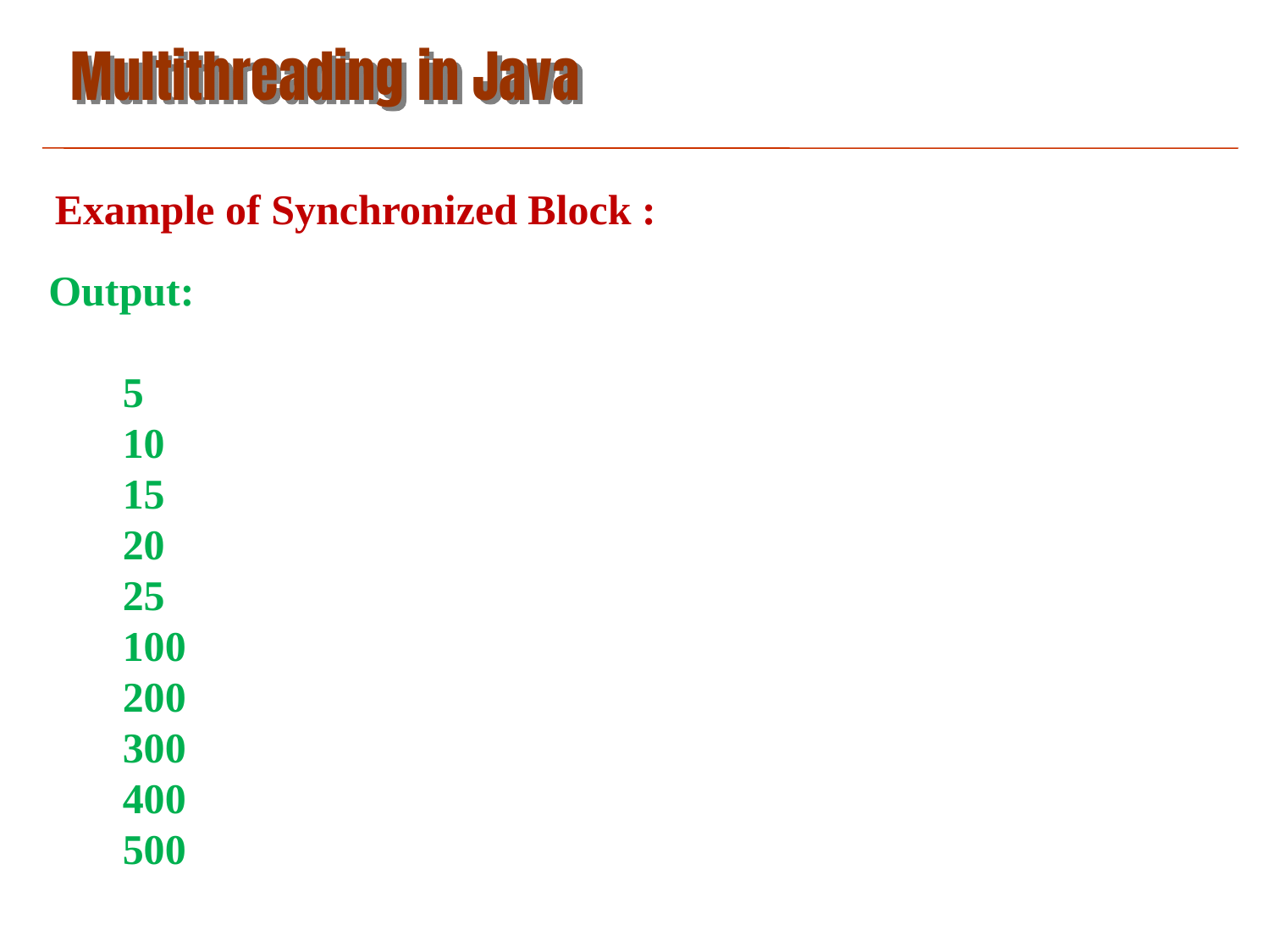

Multithreading in Java

Example of Synchronized Block :
Output:

       5
       10
       15
       20
       25
       100
       200
       300
       400
       500